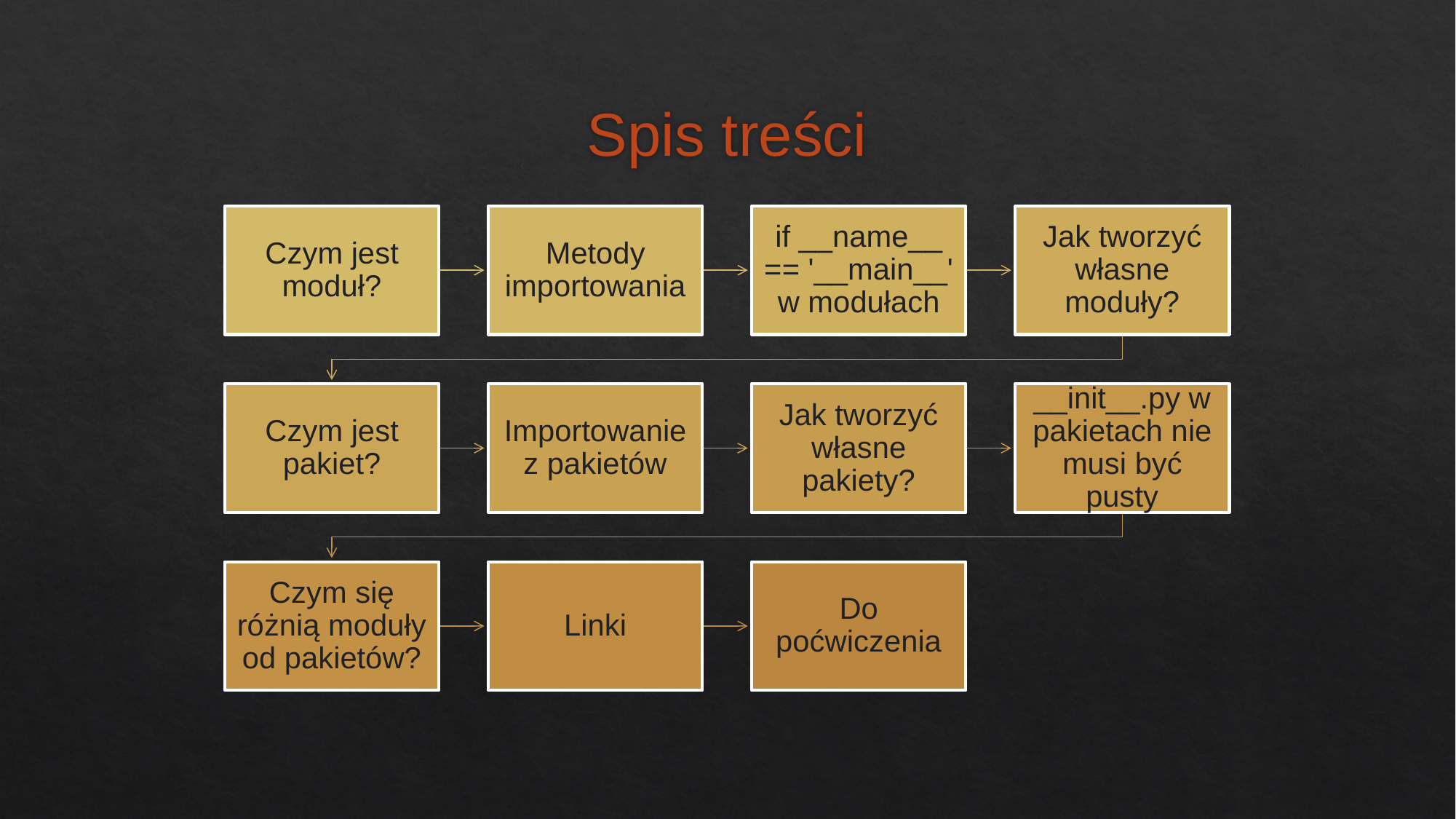

# Spis treści

Czym jest moduł?

Metody importowania

if __name__ == '__main__' w modułach

Jak tworzyć własne moduły?

Czym jest pakiet?

Importowanie z pakietów

Jak tworzyć własne pakiety?

__init__.py w pakietach nie musi być pusty

Czym się różnią moduły od pakietów?

Linki
Do poćwiczenia